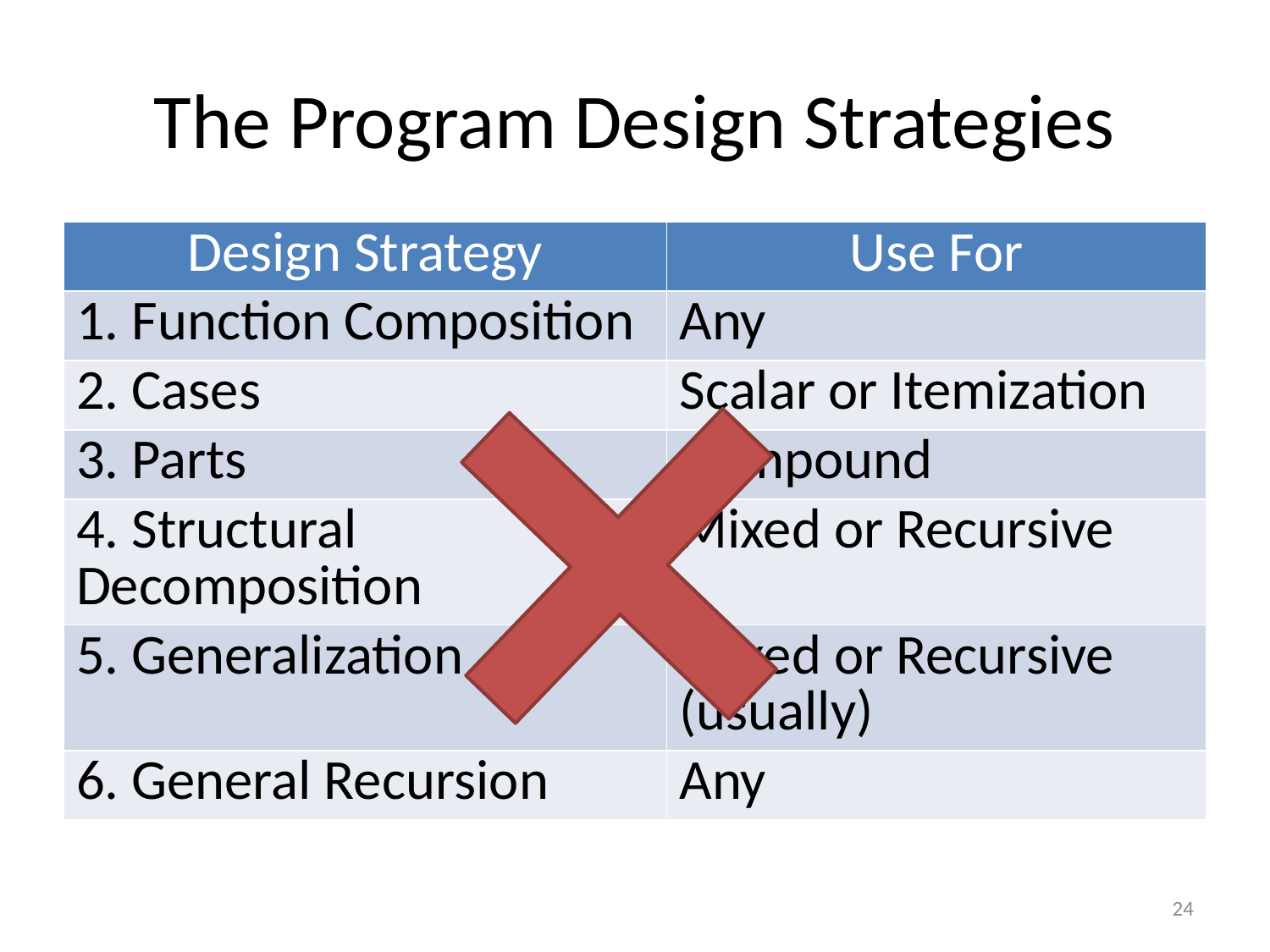

# The Program Design Strategies
| Design Strategy | Use For |
| --- | --- |
| 1. Function Composition | Any |
| 2. Cases | Scalar or Itemization |
| 3. Parts | Compound |
| 4. Structural Decomposition | Mixed or Recursive |
| 5. Generalization | Mixed or Recursive (usually) |
| 6. General Recursion | Any |

24